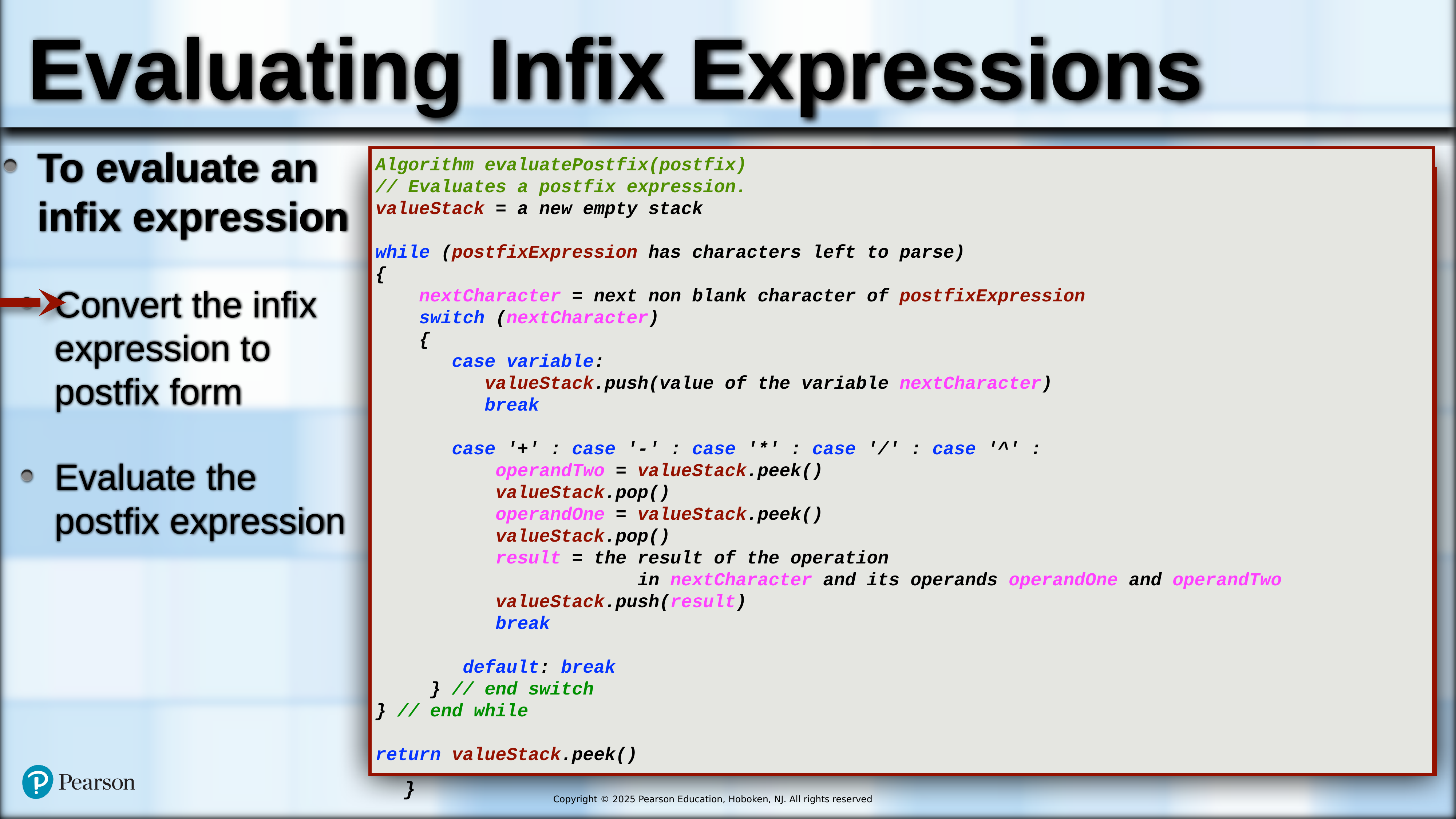

# Evaluating Infix Expressions
To evaluate an infix expression
Convert the infix expression to postfix form
Evaluate the postfix expression

Algorithm evaluatePostfix(postfix)
// Evaluates a postfix expression.
valueStack = a new empty stack
while (postfixExpression has characters left to parse)
{
    nextCharacter = next non blank character of postfixExpression
    switch (nextCharacter)
    {
       case variable:
          valueStack.push(value of the variable nextCharacter)
          break

       case '+' : case '-' : case '*' : case '/' : case '^' :
           operandTwo = valueStack.peek()
           valueStack.pop()
           operandOne = valueStack.peek()
           valueStack.pop()
           result = the result of the operation
                        in nextCharacter and its operands operandOne and operandTwo
           valueStack.push(result)
           break

        default: break
     } // end switch
} // end while

return valueStack.peek()

Algorithm convertToPostfix(infix)
// Converts an infix expression to an
// equivalent postfix expression.

infixExpression = infix expression to process
operatorStack = a new empty stack
postfixExpression = a new empty string

while (infixQueue has characters left to parse)
{
   nextCharacter = next non-blank infixExpression character
   process(nextCharacter)
}

while (!operatorStack.isEmpty()) {
  topOperator = operatorStack.pop()
  append topOperator to postfixExpression
}
return postfixExpression
// Process nextCharacter algorithm
switch (nextCharacter) {
	case variable:
			append nextCharacter to postfixExpression
	case '^' :
			operatorStack.push(nextCharacter)
	case '( ' :
			operatorStack.push(nextCharacter)
	case ')' :
		topOperator = operatorStack.pop()
		while (topOperator != '(')
			append topOperator to postfixExpression
			topOperator = operatorStack.pop()
	case '+' : case '-' : case '*' : case '/' :
			while (!operatorStack.isEmpty() and
						precedence of nextCharacter <= precedence of operatorStack.peek())
              topOperator = operatorStack.pop()
              append topOperator to postfixExpression
		   operatorStack.push(nextCharacter)
	default: break
}